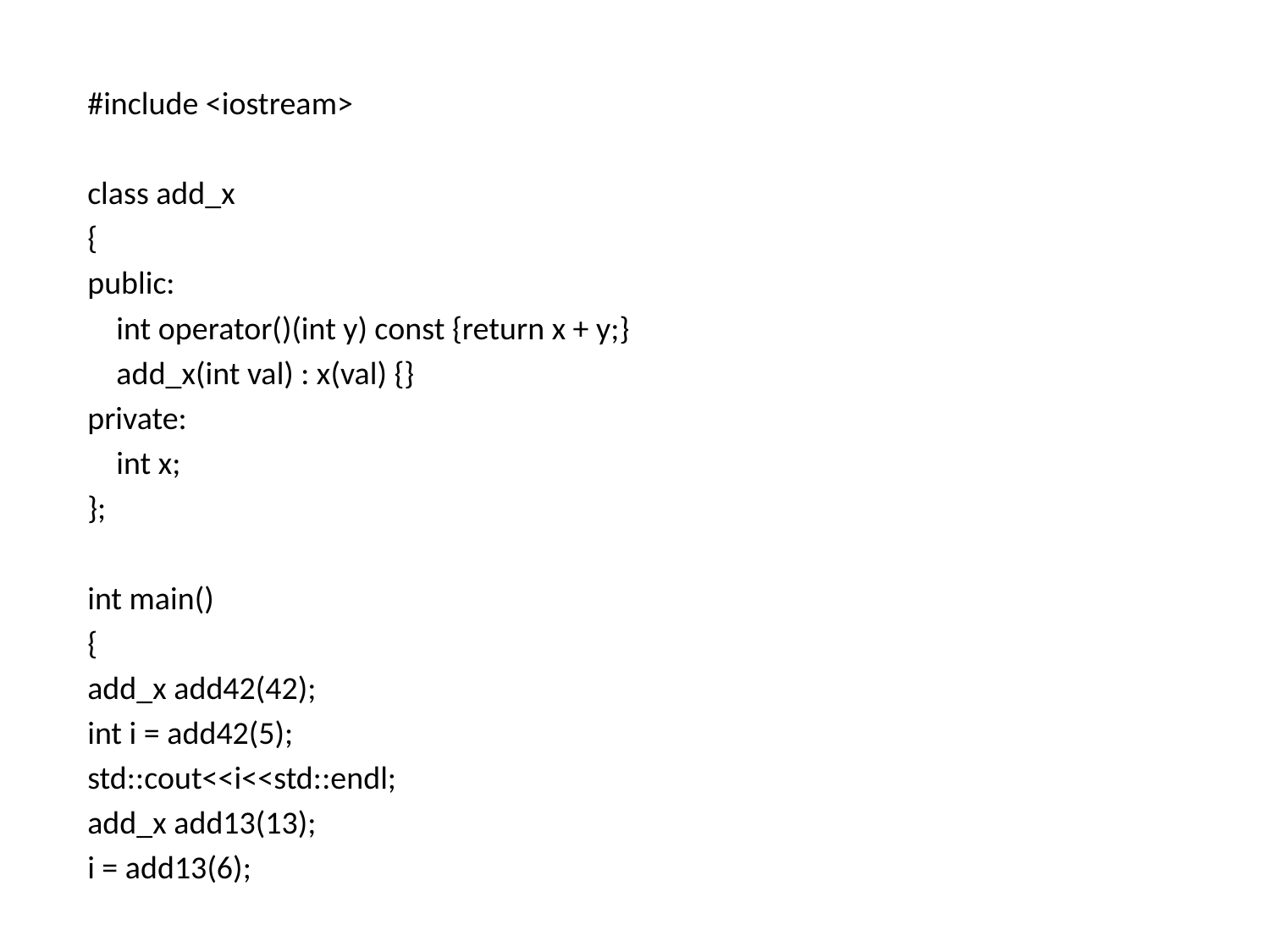

#include <iostream>

class add_x
{
public:
    int operator()(int y) const {return x + y;}
    add_x(int val) : x(val) {}
private:
    int x;
};

int main()
{
add_x add42(42);
int i = add42(5);
std::cout<<i<<std::endl;
add_x add13(13);
i = add13(6);